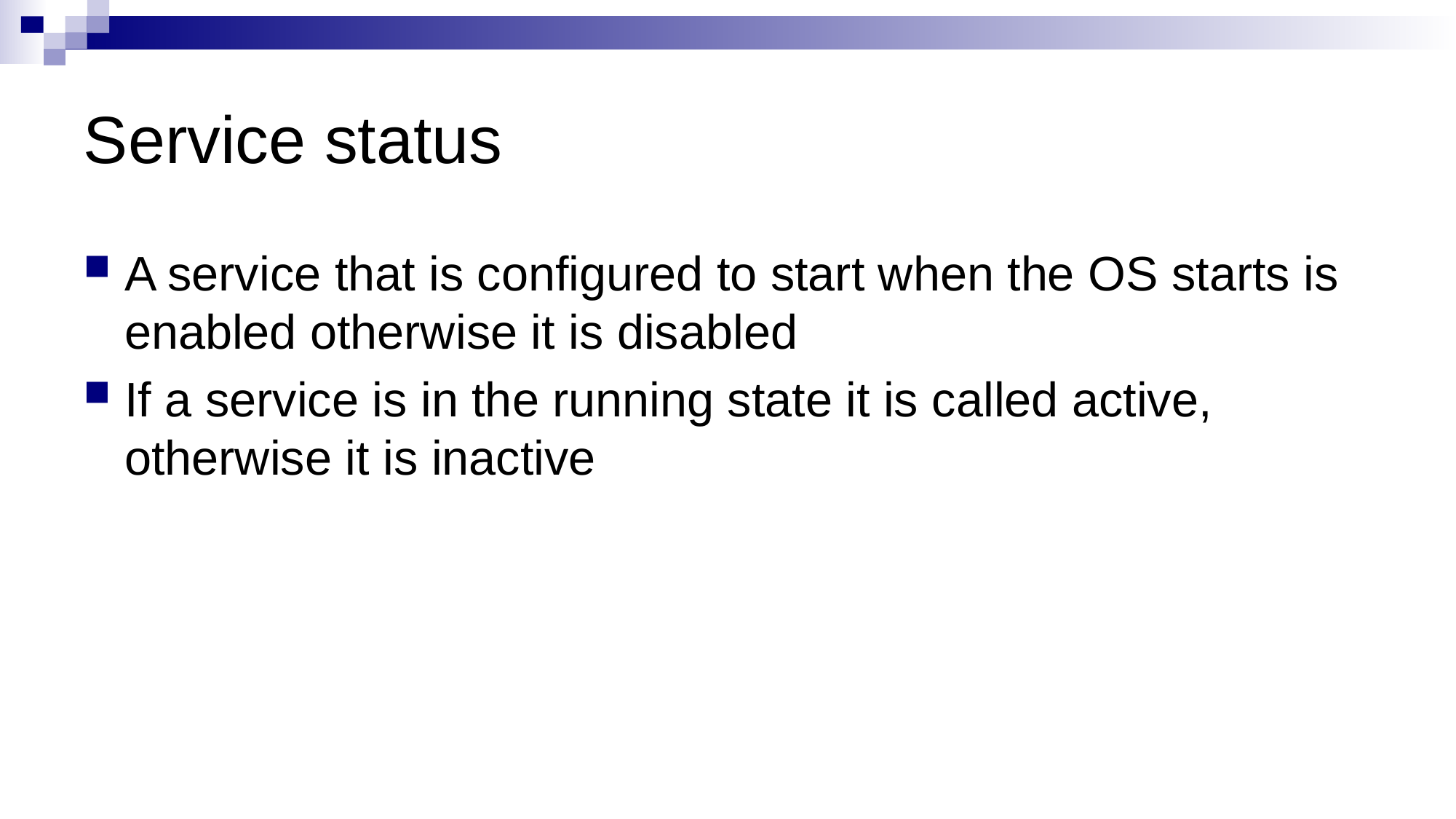

# Service status
A service that is configured to start when the OS starts is enabled otherwise it is disabled
If a service is in the running state it is called active, otherwise it is inactive